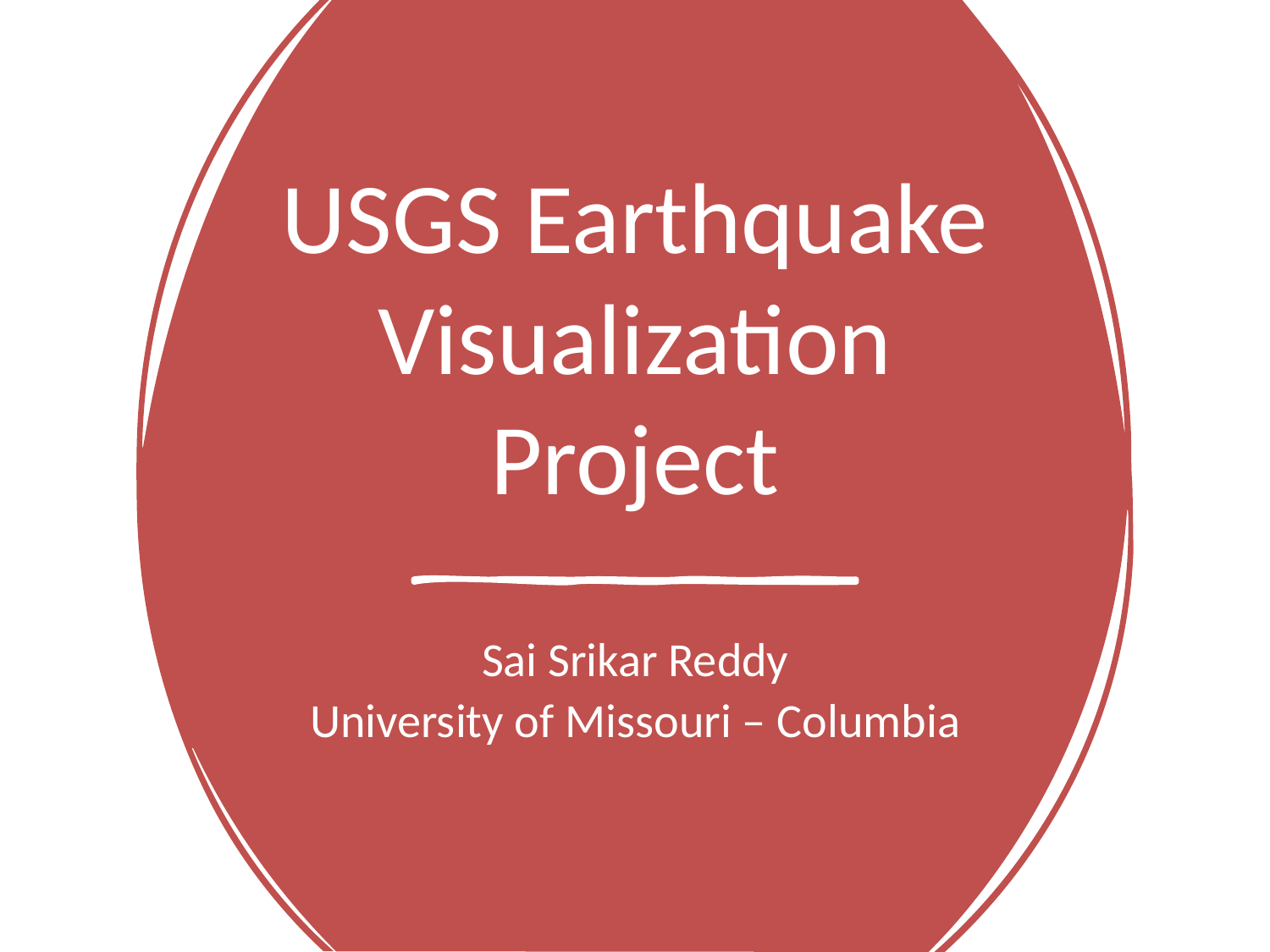

# USGS Earthquake Visualization Project

Sai Srikar Reddy
University of Missouri – Columbia